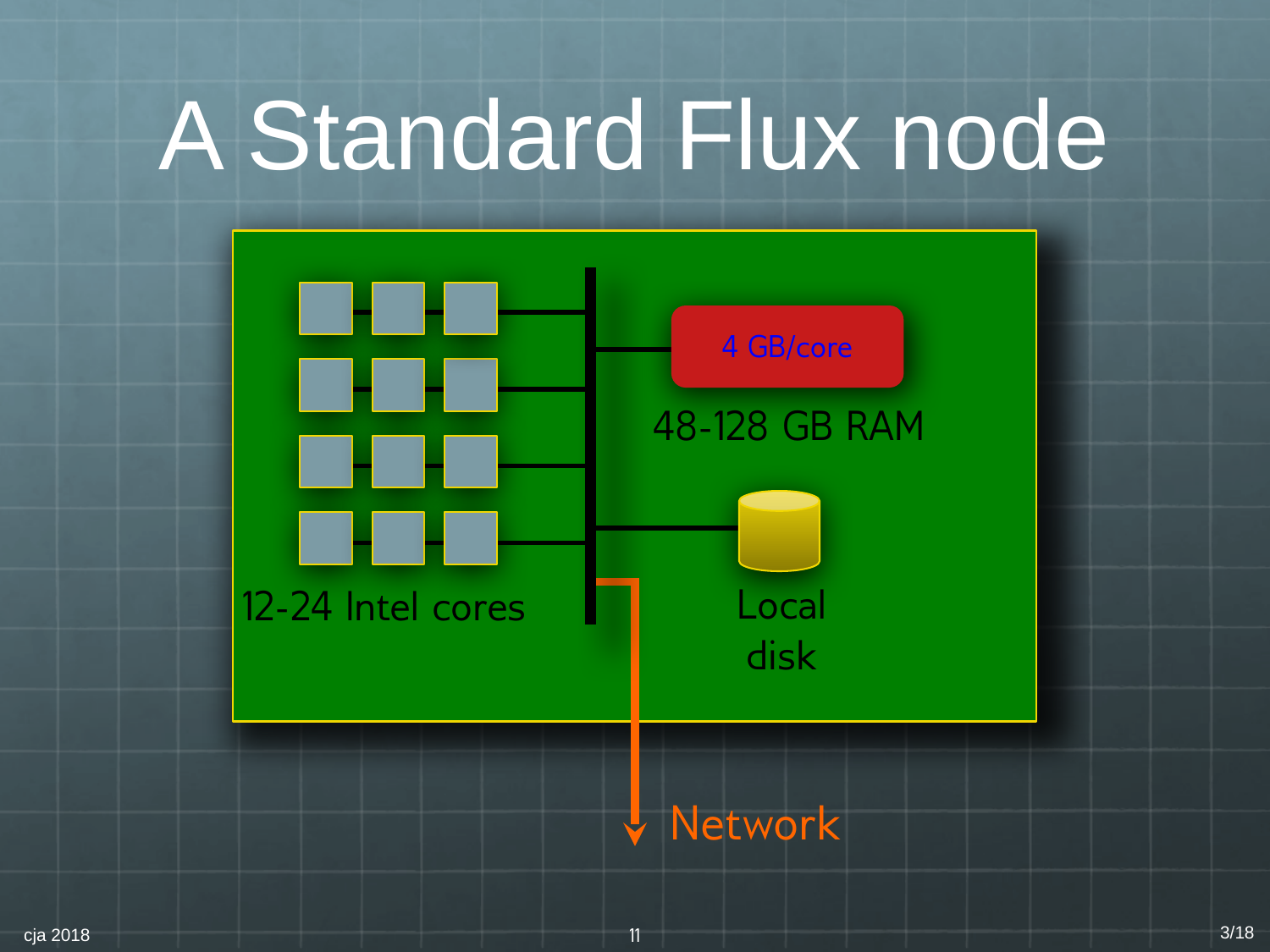

# A Standard Flux node

4 GB/core

48-128 GB RAM

Local disk
12-24 Intel cores
Network
11